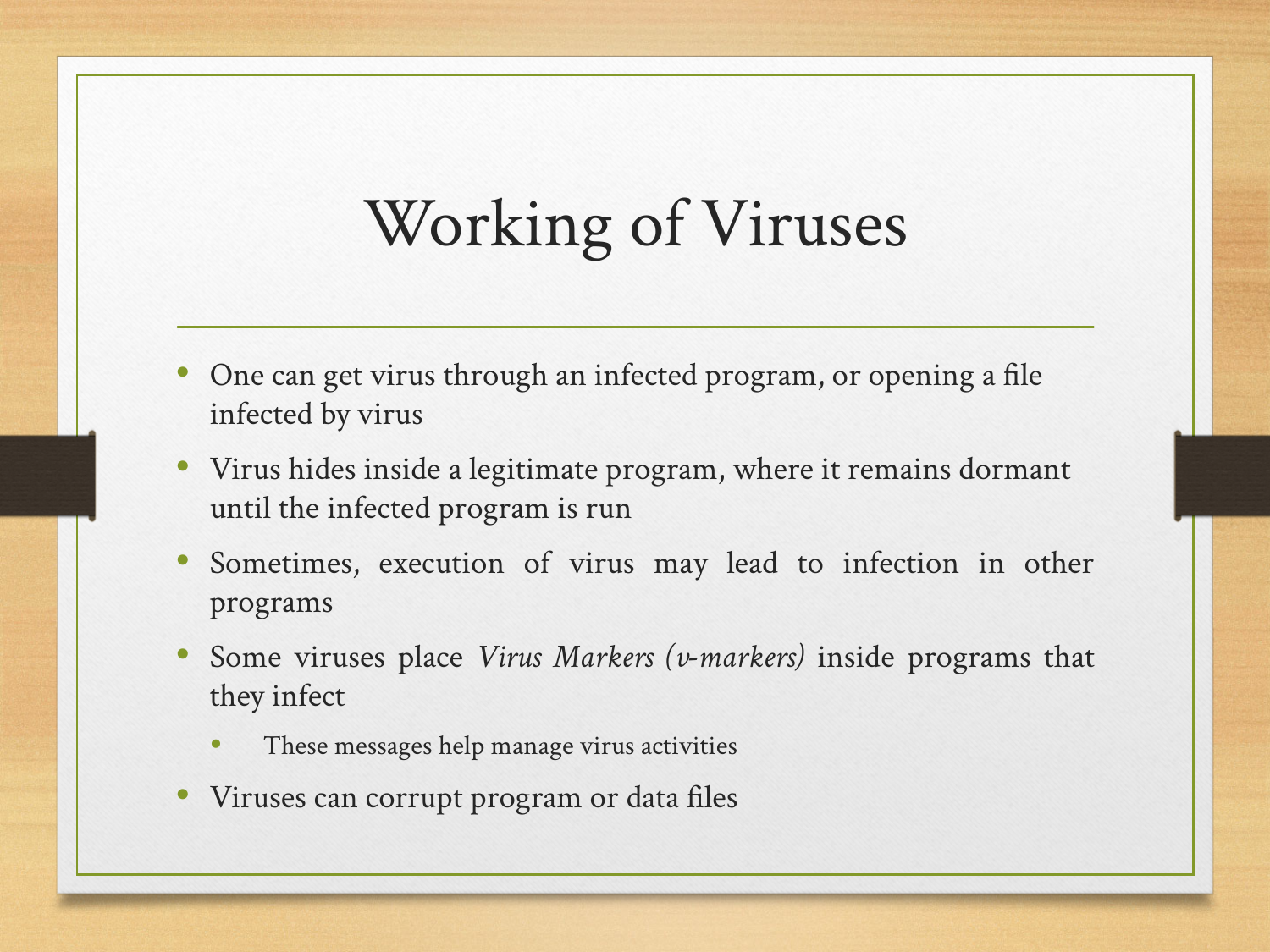

# Working of Viruses
One can get virus through an infected program, or opening a file infected by virus
Virus hides inside a legitimate program, where it remains dormant until the infected program is run
Sometimes, execution of virus may lead to infection in other programs
Some viruses place Virus Markers (v-markers) inside programs that they infect
These messages help manage virus activities
Viruses can corrupt program or data files